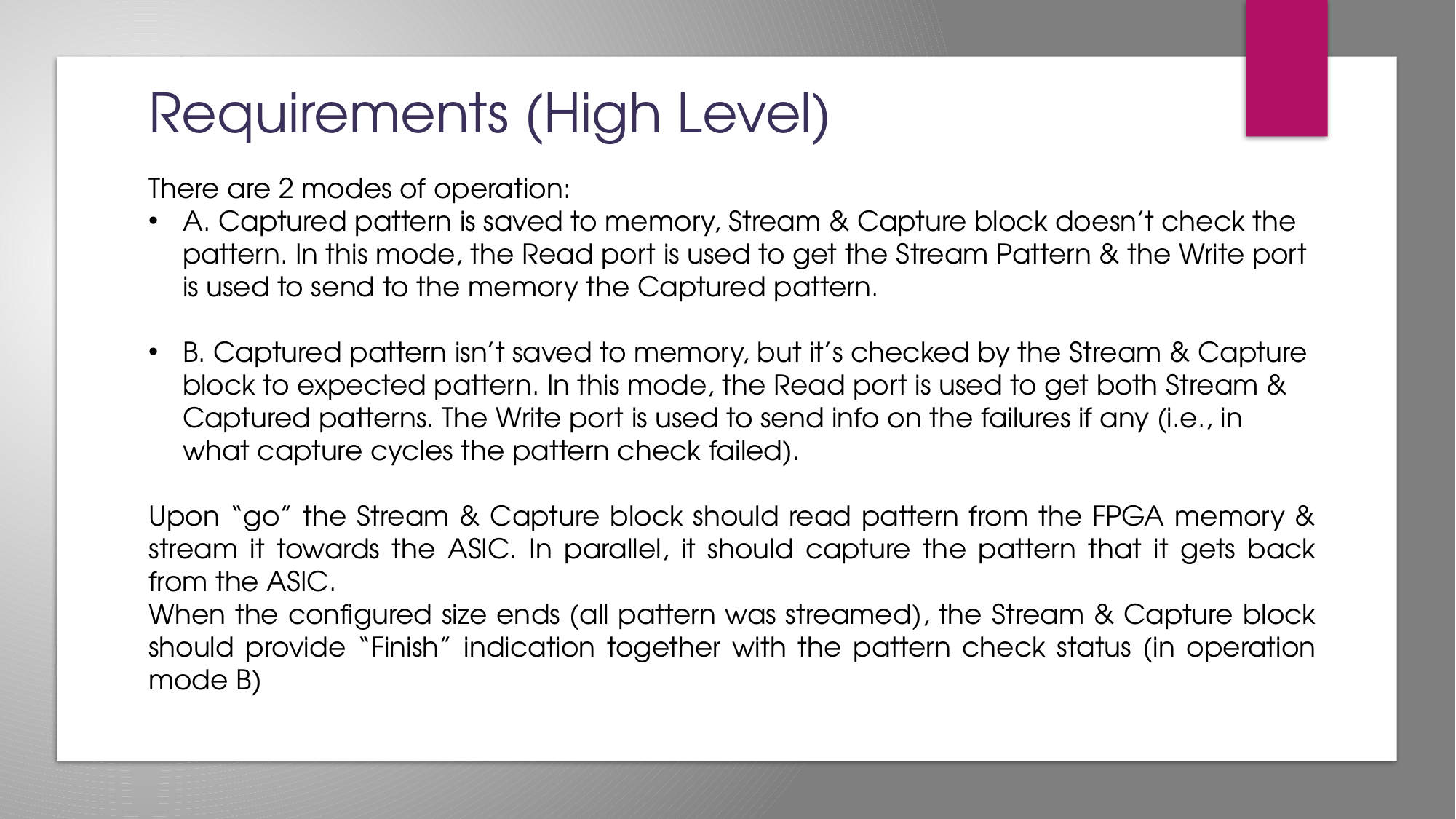

# Requirements (High Level)
There are 2 modes of operation:
A. Captured pattern is saved to memory, Stream & Capture block doesn’t check the pattern. In this mode, the Read port is used to get the Stream Pattern & the Write port is used to send to the memory the Captured pattern.
B. Captured pattern isn’t saved to memory, but it’s checked by the Stream & Capture block to expected pattern. In this mode, the Read port is used to get both Stream & Captured patterns. The Write port is used to send info on the failures if any (i.e., in what capture cycles the pattern check failed).

Upon “go” the Stream & Capture block should read pattern from the FPGA memory & stream it towards the ASIC. In parallel, it should capture the pattern that it gets back from the ASIC.
When the configured size ends (all pattern was streamed), the Stream & Capture block should provide “Finish” indication together with the pattern check status (in operation mode B)